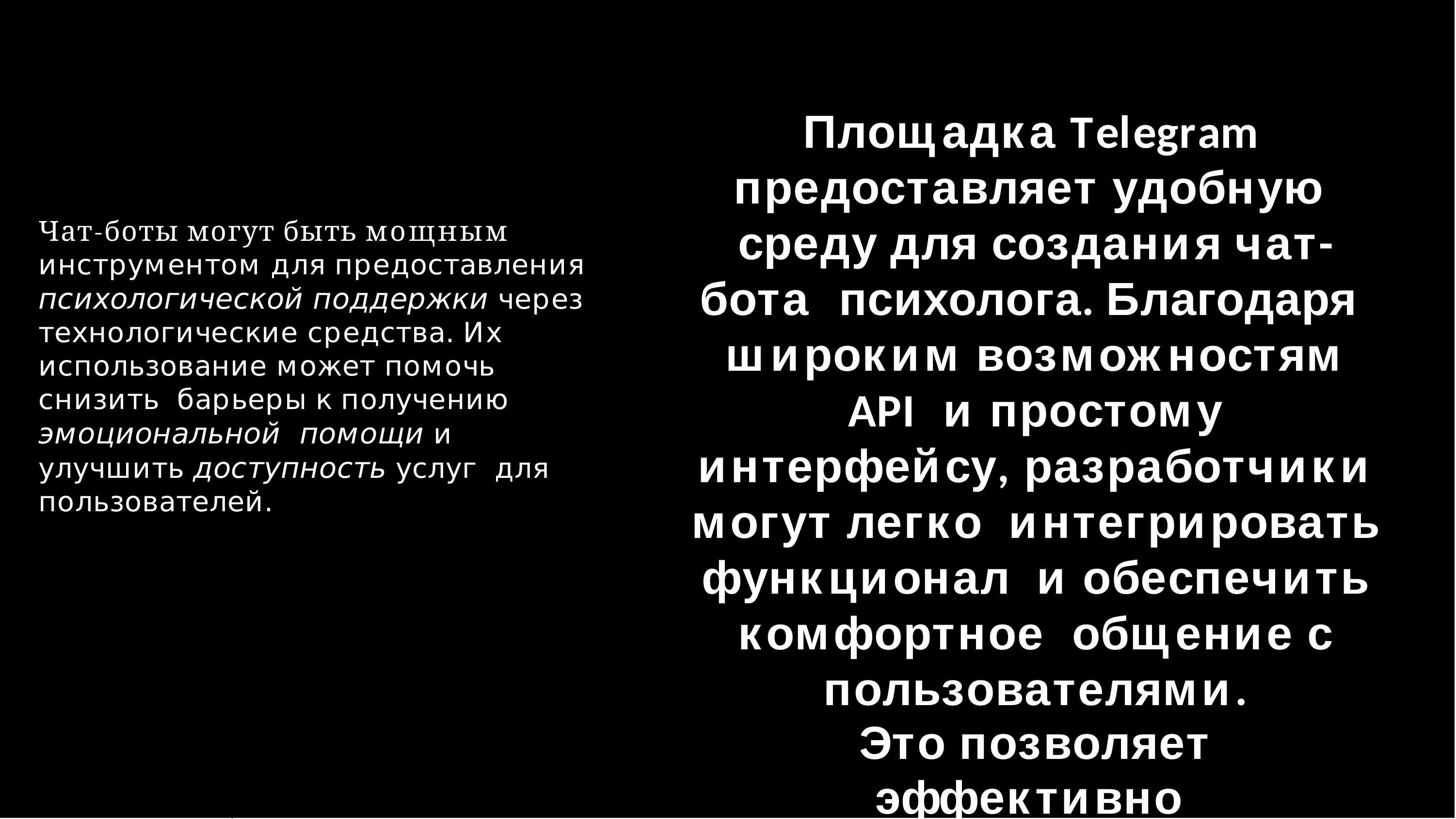

Площадка Telegram  предоставляет удобную  среду для создания чат-бота  психолога. Благодаря  широким возможностям API  и простому интерфейсу,  разработчики могут легко  интегрировать функционал  и обеспечить комфортное  общение с пользователями.
Это позволяет эффективно  предоставлять помощь и  поддержку в онлайн-
Чат-боты могут быть мощным  инструментом для предоставления  психологической поддержки через  технологические средства. Их  использование может помочь снизить  барьеры к получению эмоциональной  помощи и улучшить доступность услуг  для пользователей.